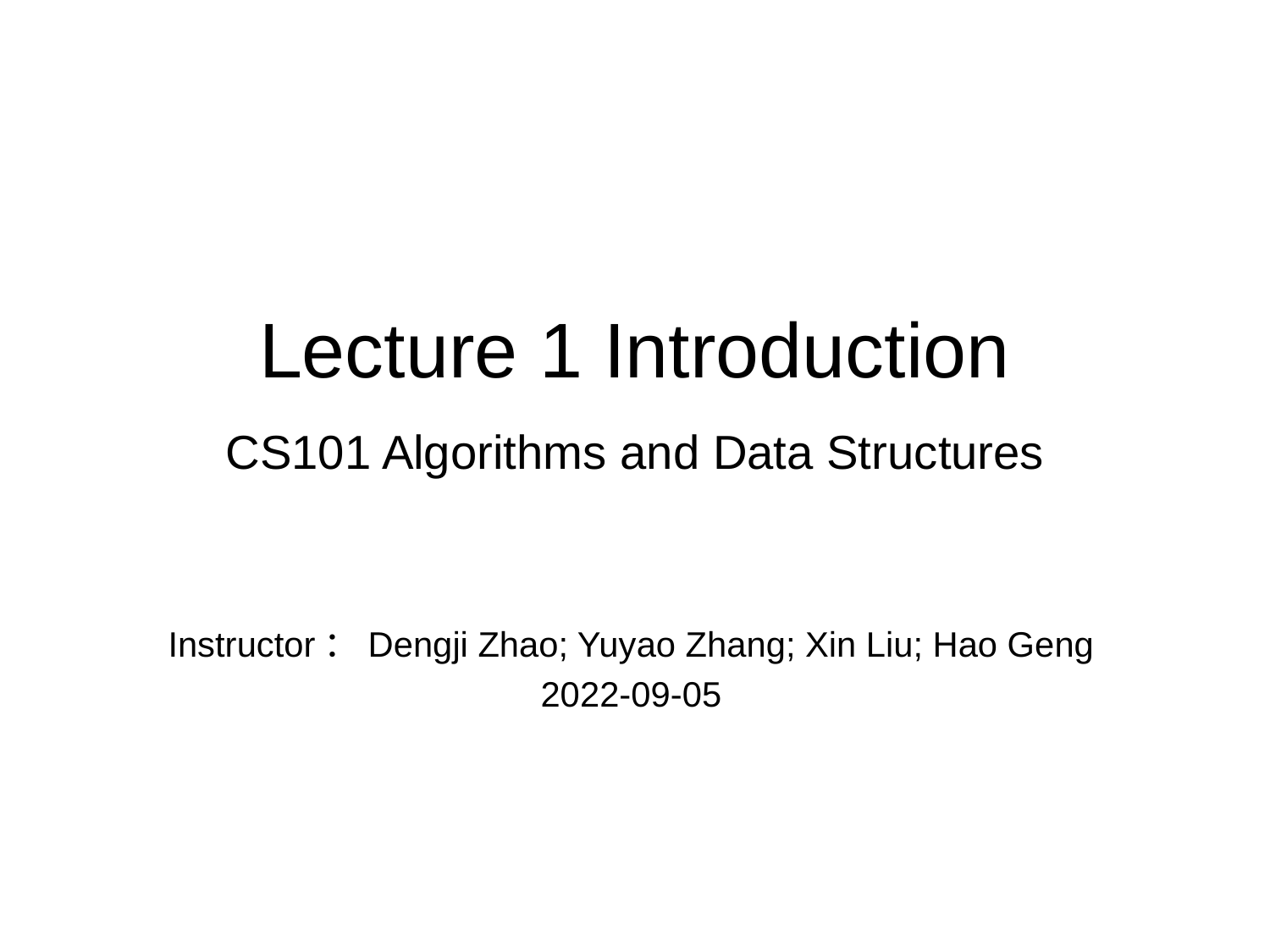

# Lecture 1 Introduction CS101 Algorithms and Data Structures
Instructor：Dengji Zhao; Yuyao Zhang; Xin Liu; Hao Geng
2022-09-05